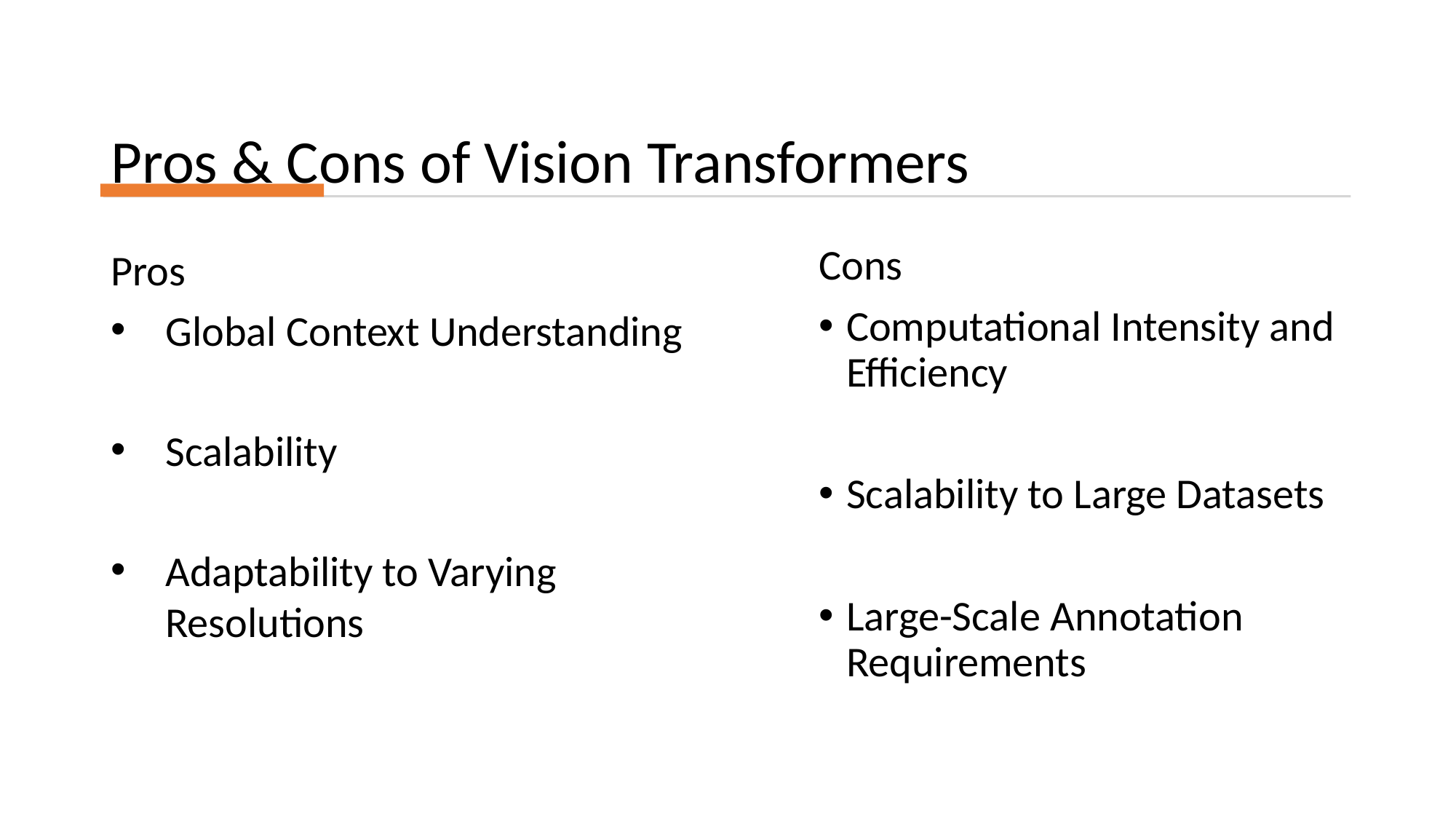

# Pros & Cons of Vision Transformers

Pros
Global Context Understanding

Scalability

Adaptability to Varying Resolutions
Cons
Computational Intensity and Efficiency

Scalability to Large Datasets

Large-Scale Annotation Requirements

7